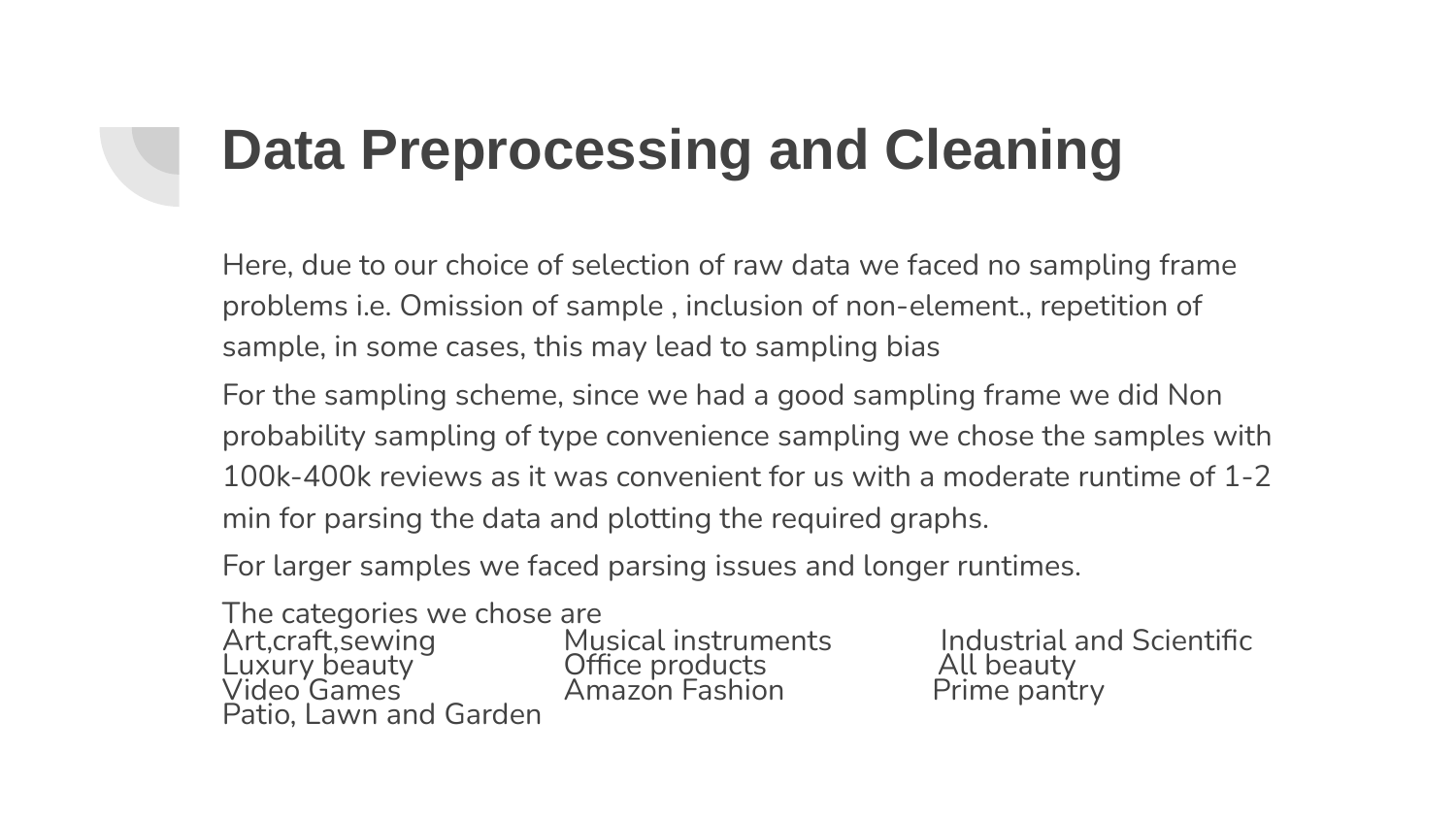

# Data Preprocessing and Cleaning

Here, due to our choice of selection of raw data we faced no sampling frame problems i.e. Omission of sample , inclusion of non-element., repetition of sample, in some cases, this may lead to sampling bias
For the sampling scheme, since we had a good sampling frame we did Non probability sampling of type convenience sampling we chose the samples with 100k-400k reviews as it was convenient for us with a moderate runtime of 1-2 min for parsing the data and plotting the required graphs.
For larger samples we faced parsing issues and longer runtimes.
The categories we chose are
Art,craft,sewing           	  Musical instruments              Industrial and Scientific
Luxury beauty              	  Office products                      All beauty
Video Games                	  Amazon Fashion                   Prime pantry
Patio, Lawn and Garden